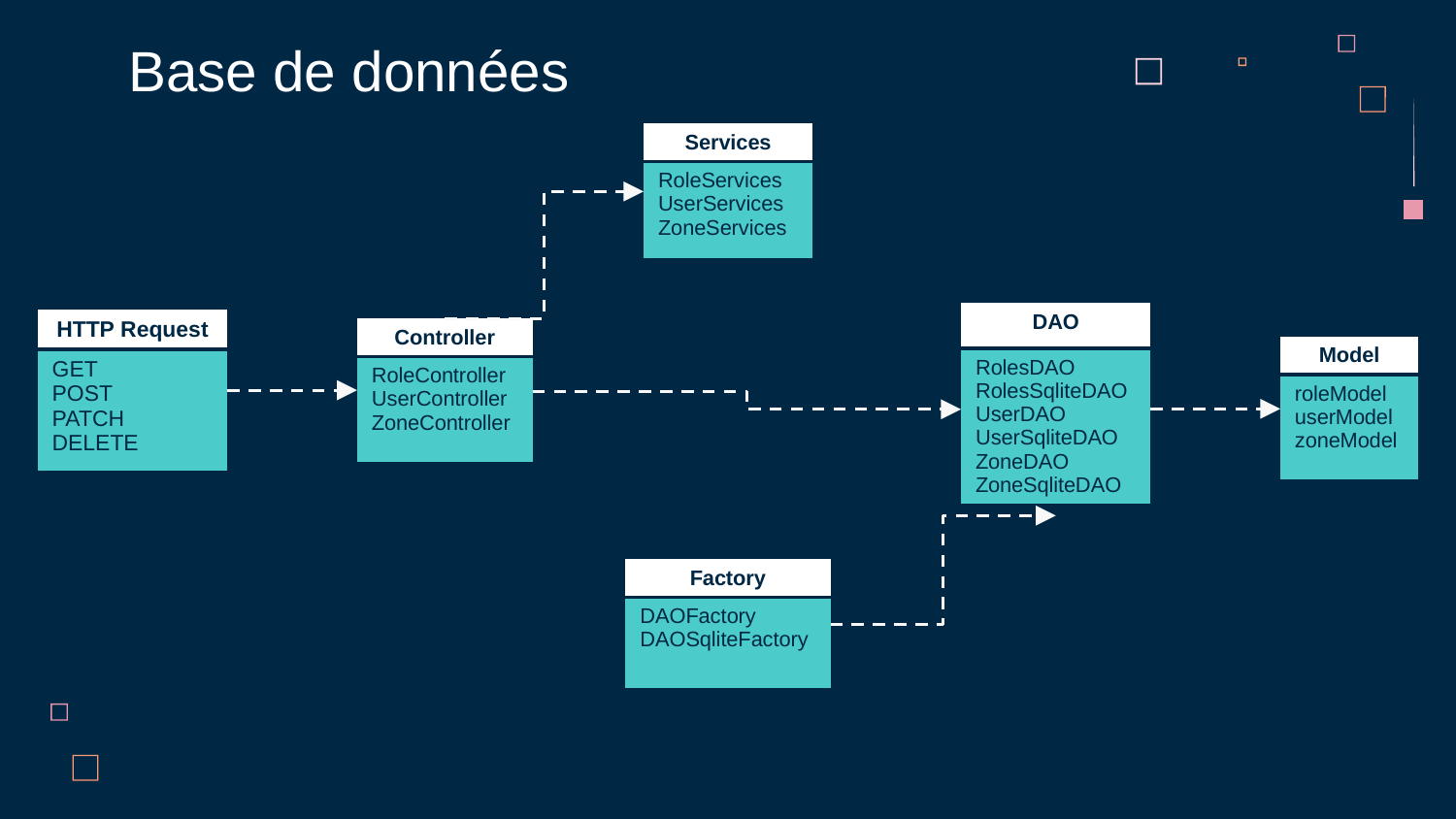

# Base de données
| Services |
| --- |
| RoleServices UserServices ZoneServices |
| DAO |
| --- |
| RolesDAO RolesSqliteDAO UserDAO UserSqliteDAO ZoneDAO ZoneSqliteDAO |
| HTTP Request |
| --- |
| GET POST PATCH DELETE |
| Controller |
| --- |
| RoleController UserController ZoneController |
| Model |
| --- |
| roleModel userModel zoneModel |
| Factory |
| --- |
| DAOFactory DAOSqliteFactory |